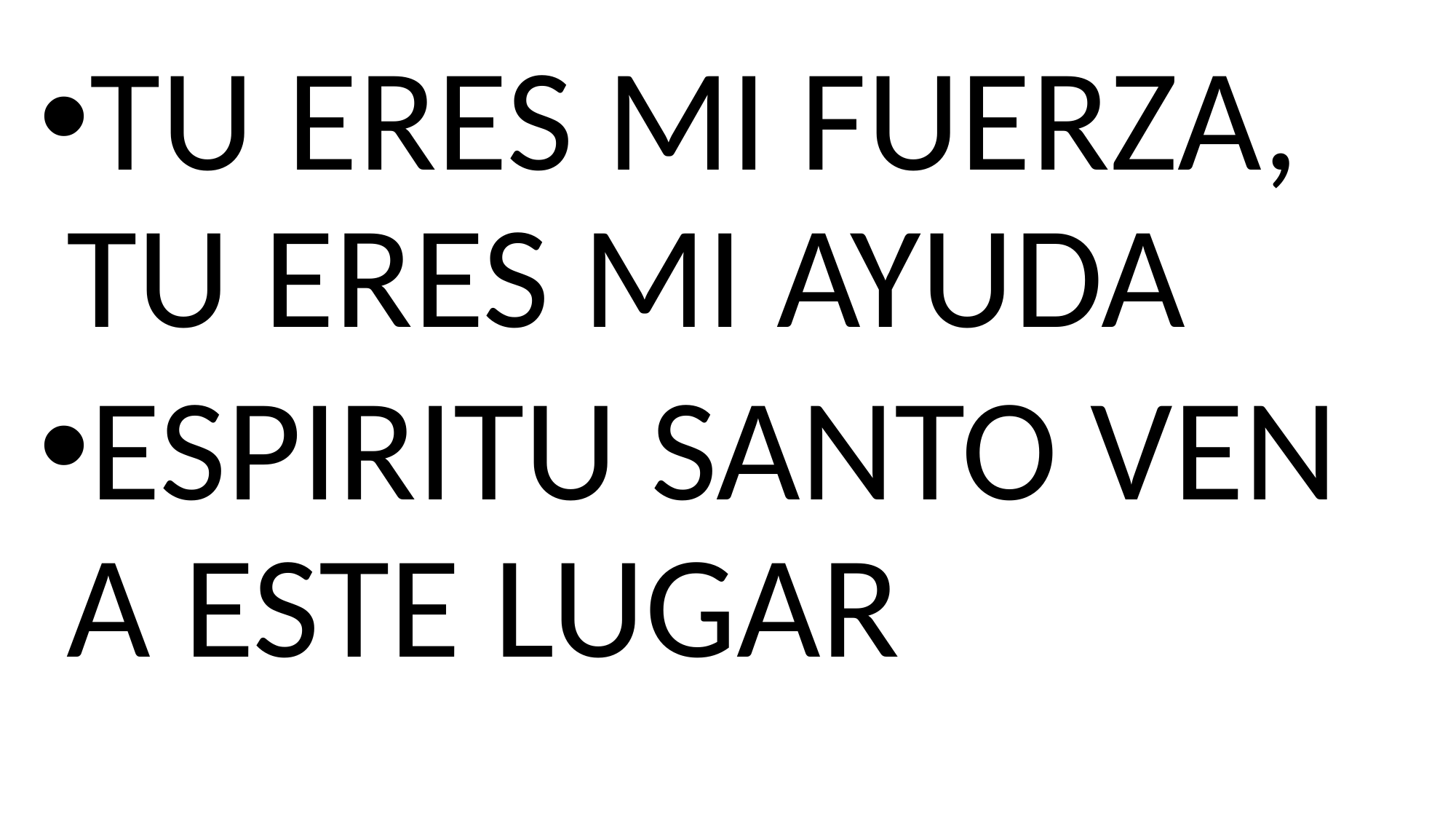

TU ERES MI FUERZA, TU ERES MI AYUDA
ESPIRITU SANTO VEN A ESTE LUGAR